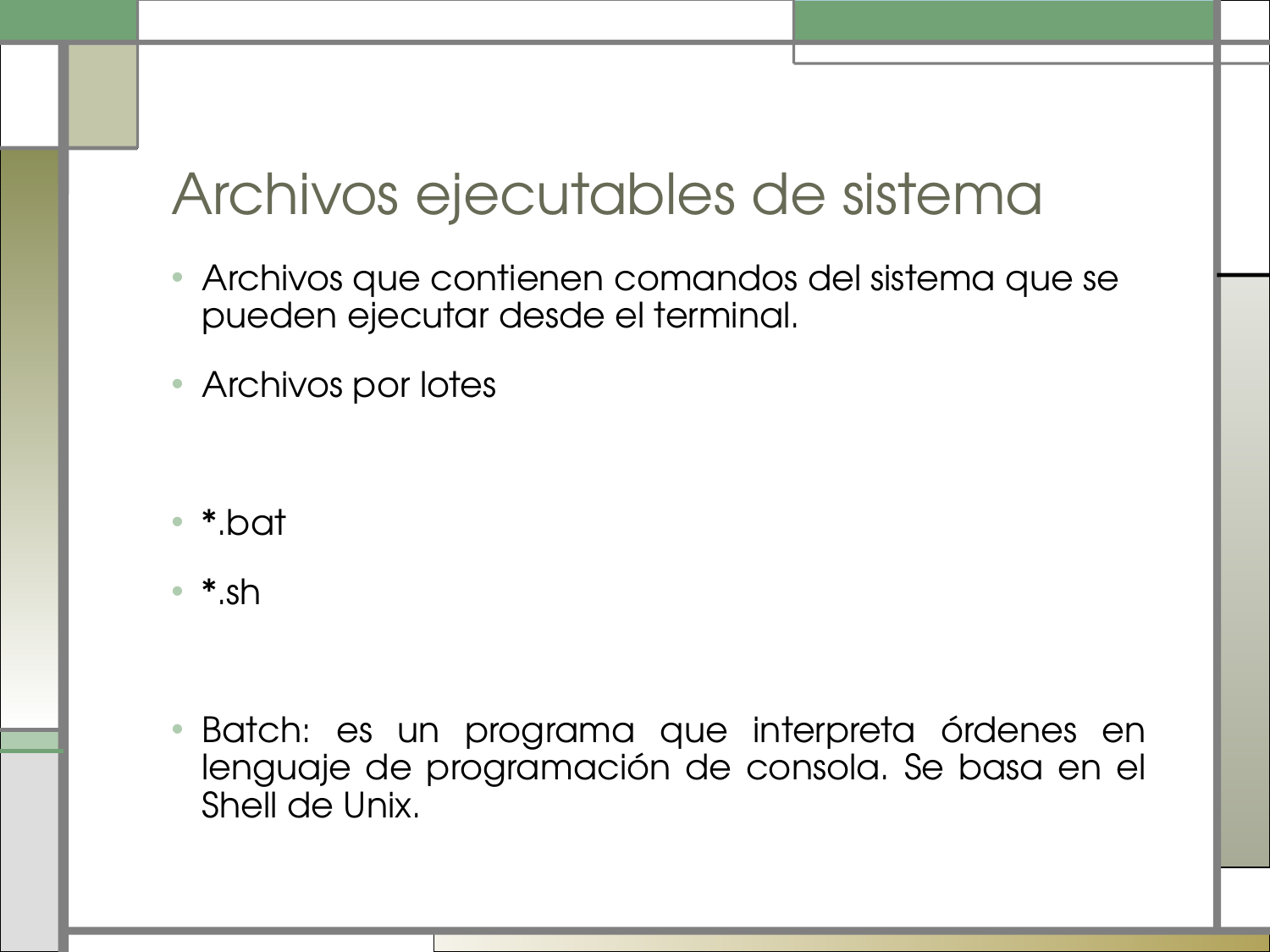

# Archivos ejecutables de sistema
Archivos que contienen comandos del sistema que se pueden ejecutar desde el terminal.
Archivos por lotes

*.bat
*.sh

Batch: es un programa que interpreta órdenes en lenguaje de programación de consola. Se basa en el Shell de Unix.